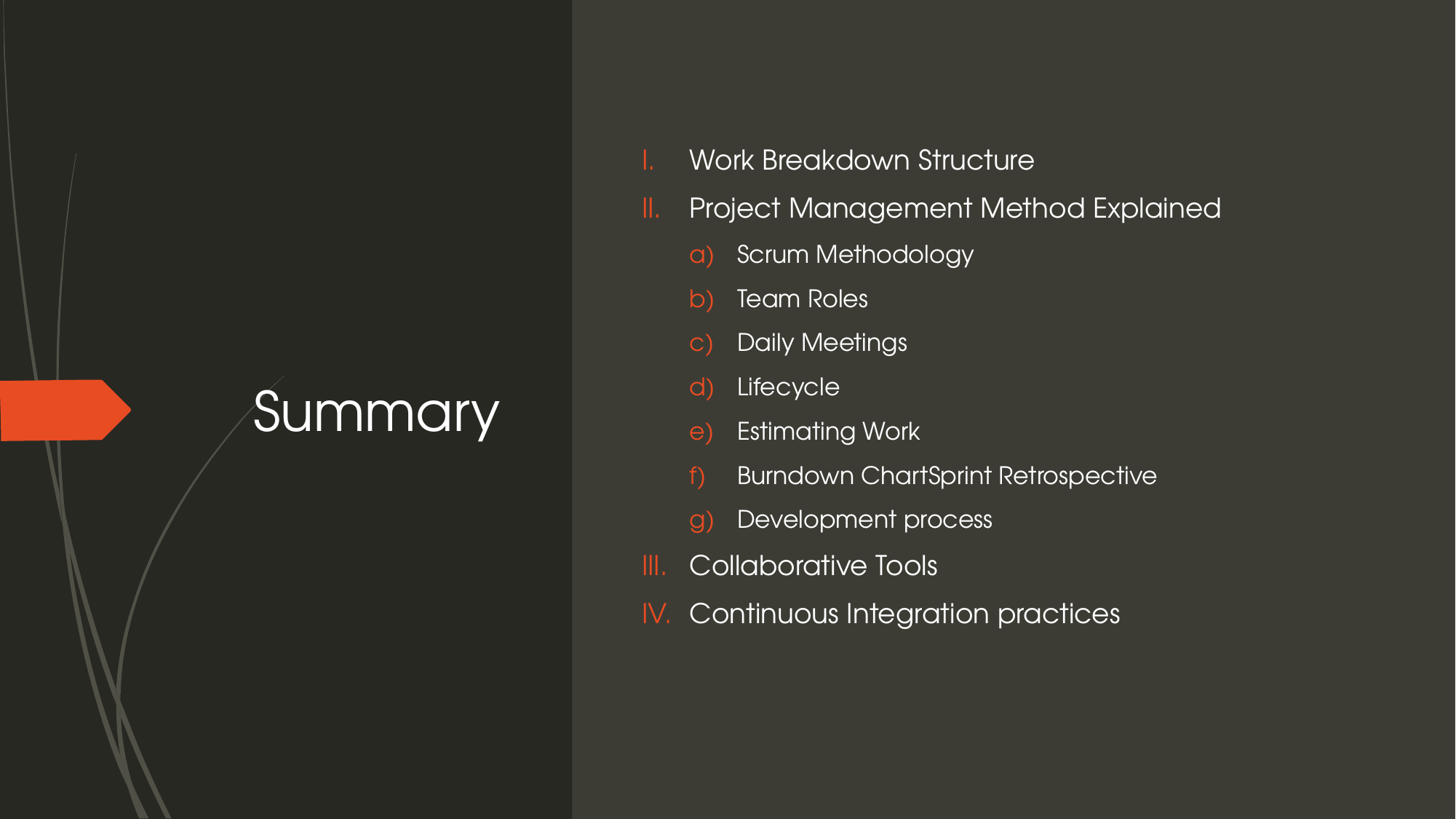

# Summary
Work Breakdown Structure
Project Management Method Explained
Scrum Methodology
Team Roles
Daily Meetings
Lifecycle
Estimating Work
Burndown ChartSprint Retrospective
Development process
Collaborative Tools
Continuous Integration practices